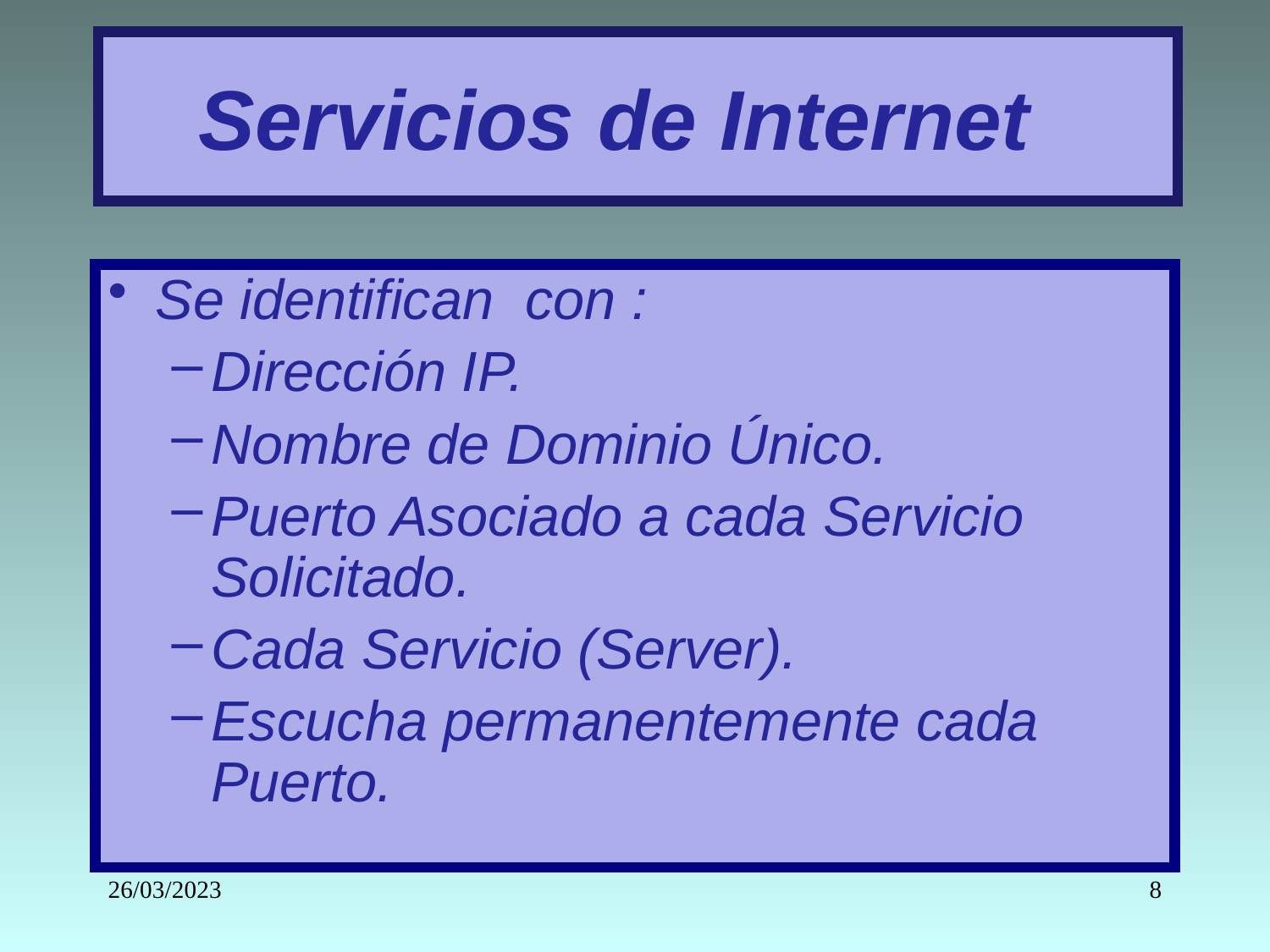

# Servicios de Internet
Se identifican  con :
Dirección IP.
Nombre de Dominio Único.
Puerto Asociado a cada Servicio Solicitado.
Cada Servicio (Server).
Escucha permanentemente cada Puerto.
26/03/2023
8